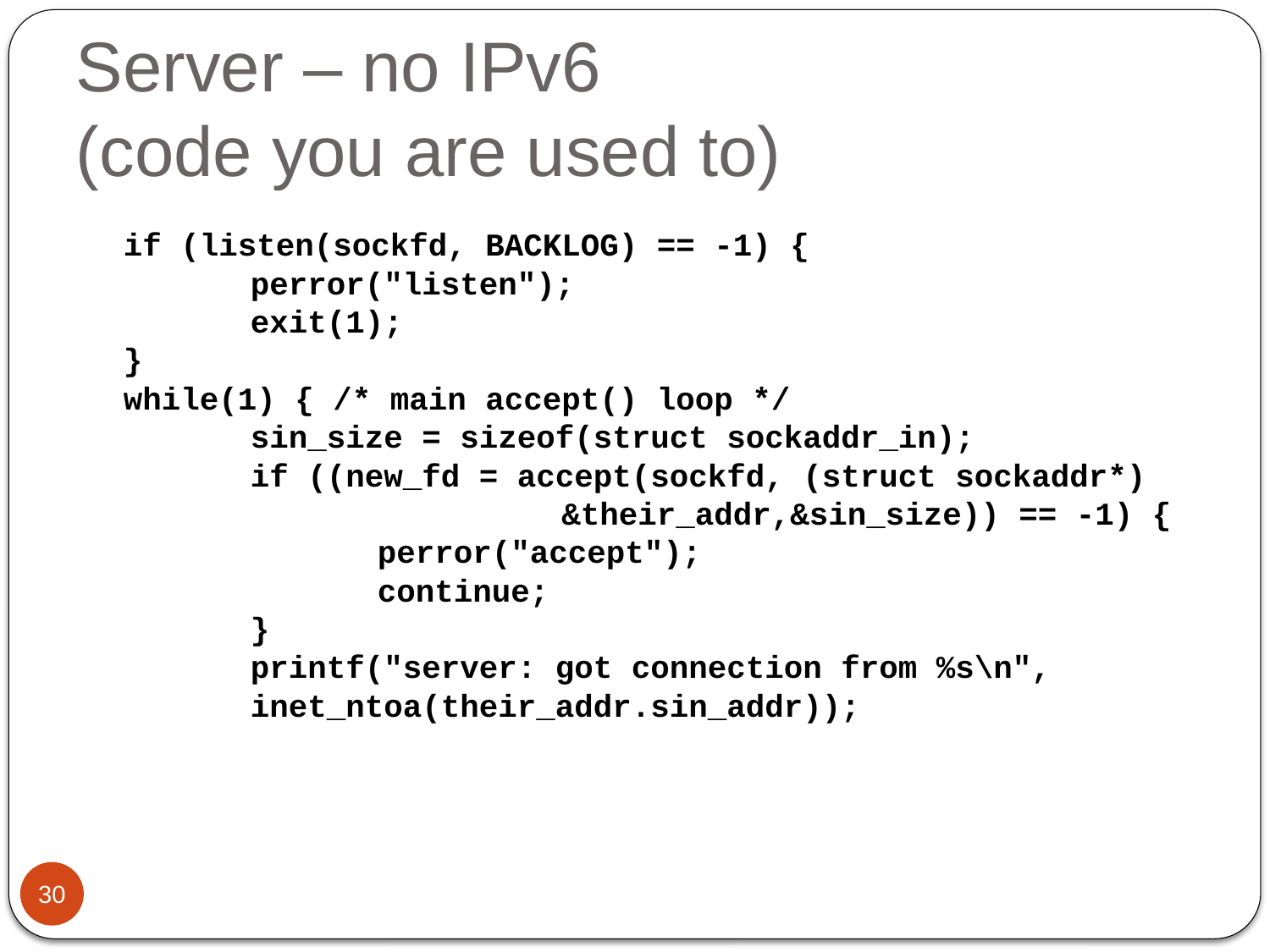

# Server – no IPv6 (code you are used to)
	if (listen(sockfd, BACKLOG) == -1) {
		perror("listen");
		exit(1);
	}
	while(1) { /* main accept() loop */
		sin_size = sizeof(struct sockaddr_in);
		if ((new_fd = accept(sockfd, (struct sockaddr*)
				   &their_addr,&sin_size)) == -1) {
			perror("accept");
			continue;
		}
		printf("server: got connection from %s\n",
		inet_ntoa(their_addr.sin_addr));
30